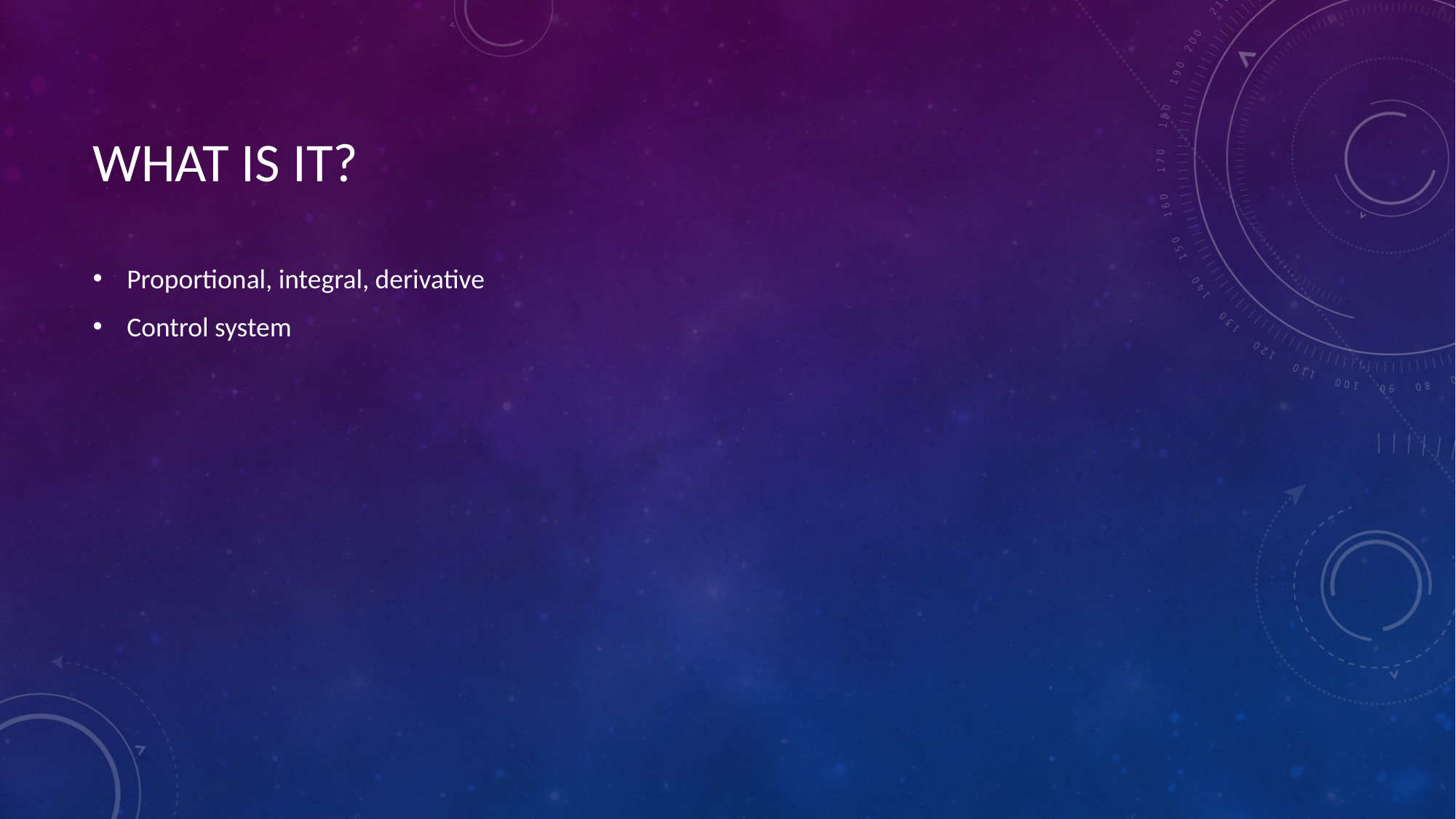

# What is it?
Proportional, integral, derivative
Control system